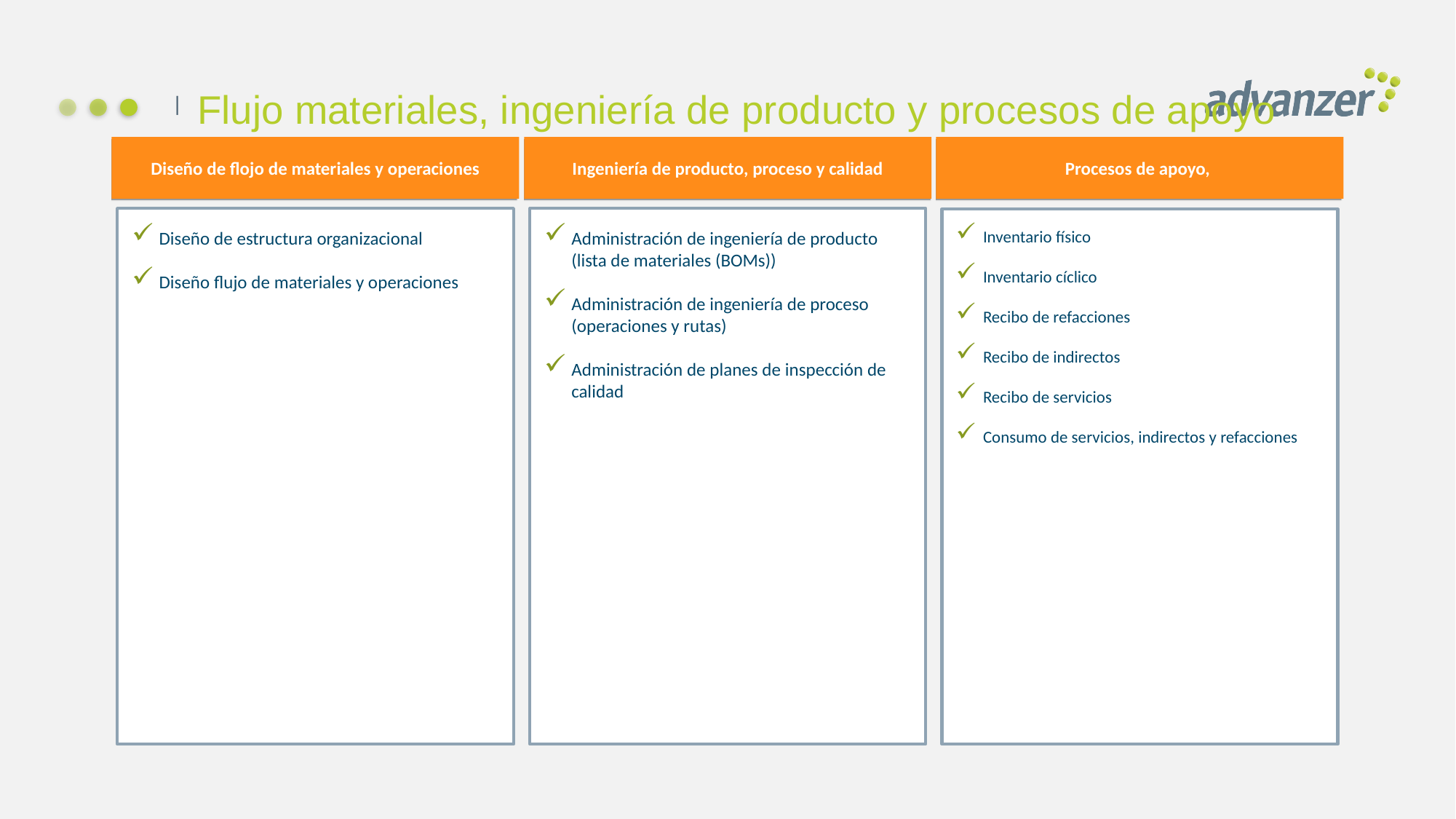

Flujo materiales, ingeniería de producto y procesos de apoyo
Diseño de flojo de materiales y operaciones
Ingeniería de producto, proceso y calidad
Procesos de apoyo,

Inventario físico

Inventario cíclico

Recibo de refacciones

Recibo de indirectos

Recibo de servicios

Consumo de servicios, indirectos y refacciones
Diseño de estructura organizacional

Diseño flujo de materiales y operaciones
Administración de ingeniería de producto (lista de materiales (BOMs))

Administración de ingeniería de proceso (operaciones y rutas)

Administración de planes de inspección de calidad